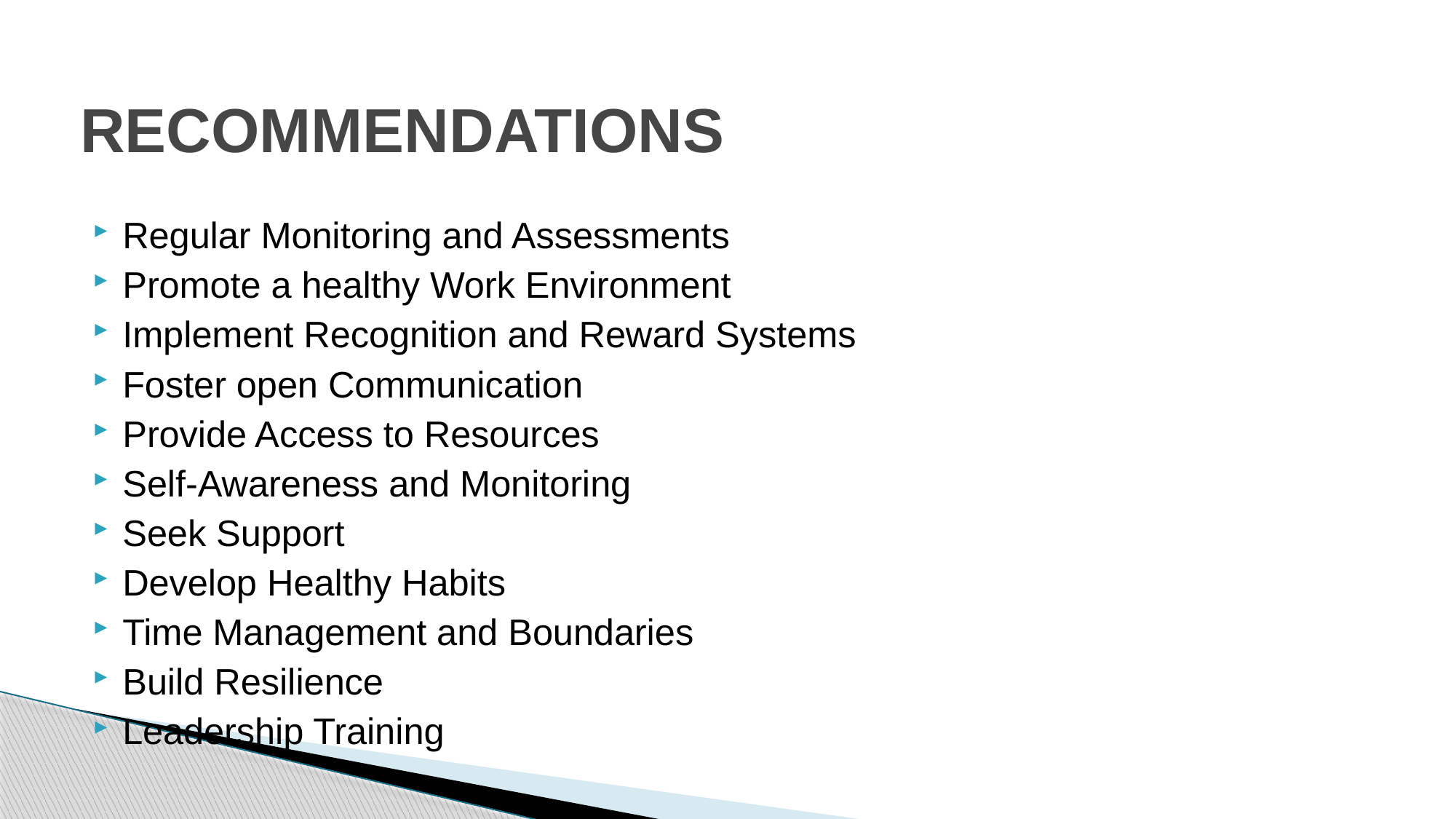

# RECOMMENDATIONS
Regular Monitoring and Assessments
Promote a healthy Work Environment
Implement Recognition and Reward Systems
Foster open Communication
Provide Access to Resources
Self-Awareness and Monitoring
Seek Support
Develop Healthy Habits
Time Management and Boundaries
Build Resilience
Leadership Training